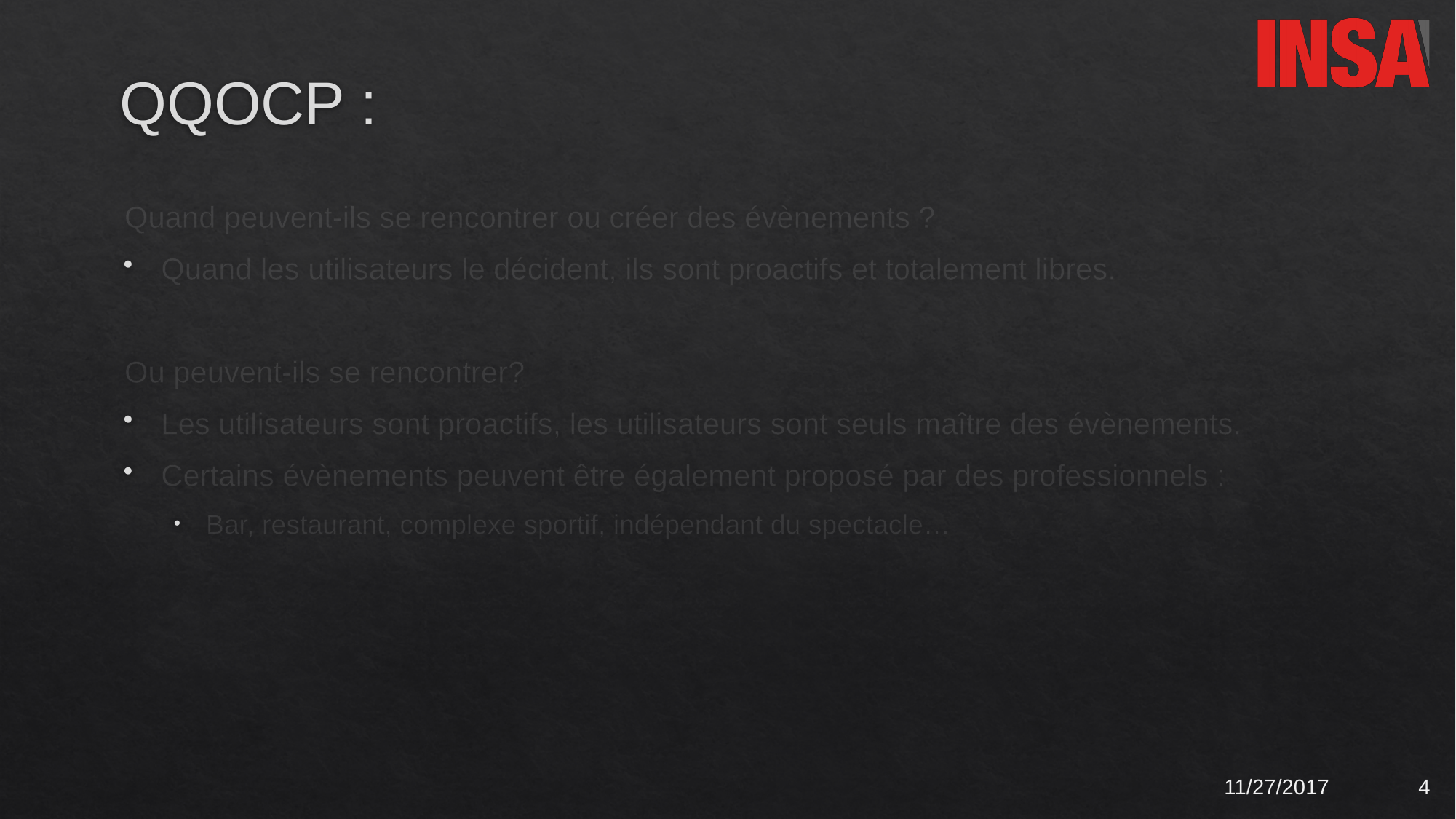

# QQOCP :
Quand peuvent-ils se rencontrer ou créer des évènements ?
Quand les utilisateurs le décident, ils sont proactifs et totalement libres.

Ou peuvent-ils se rencontrer?
Les utilisateurs sont proactifs, les utilisateurs sont seuls maître des évènements.
Certains évènements peuvent être également proposé par des professionnels :
Bar, restaurant, complexe sportif, indépendant du spectacle…
11/27/2017
4